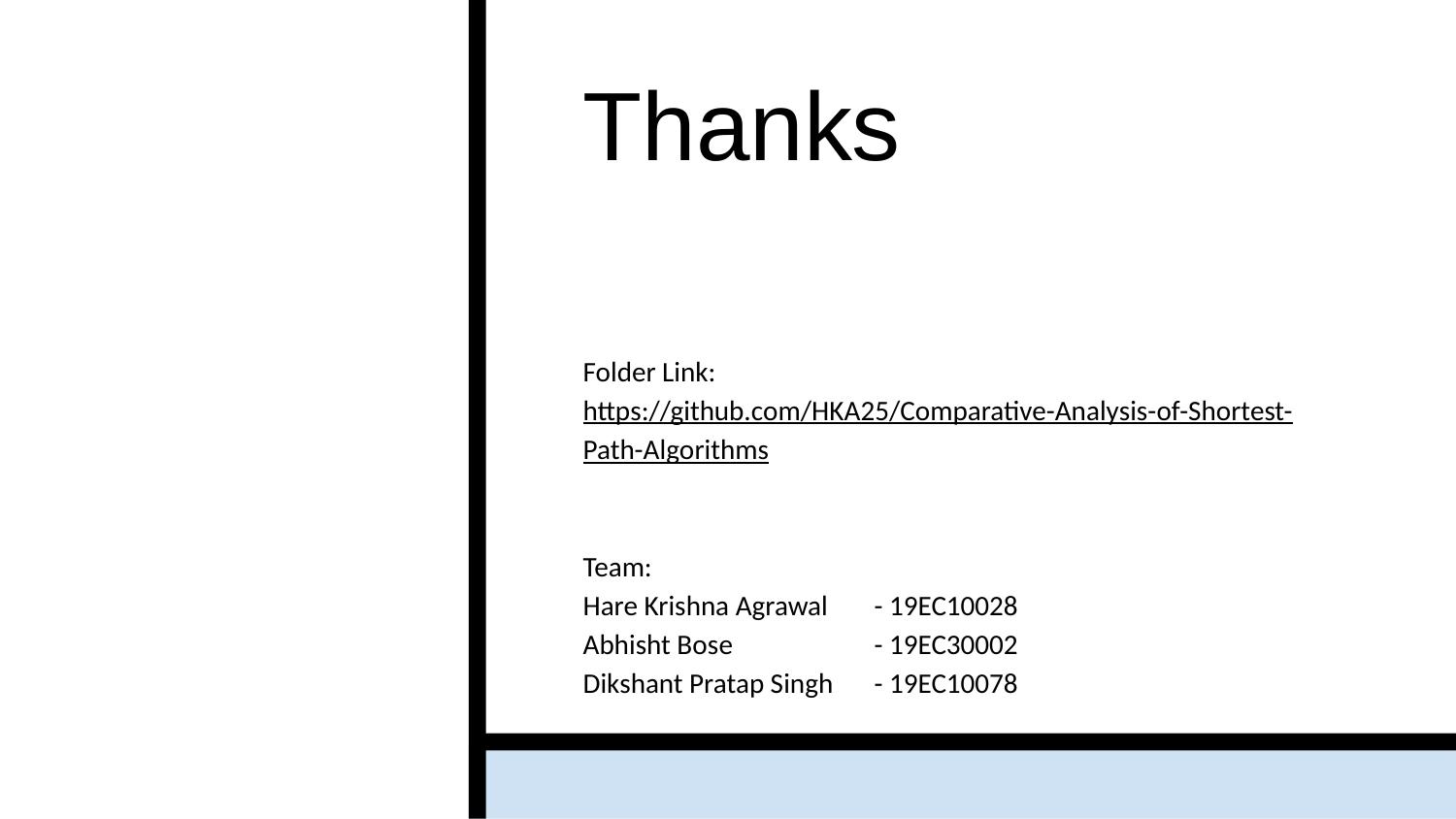

# Thanks

Folder Link:
https://github.com/HKA25/Comparative-Analysis-of-Shortest-Path-Algorithms

Team:
Hare Krishna Agrawal 	- 19EC10028
Abhisht Bose	- 19EC30002
Dikshant Pratap Singh 	- 19EC10078